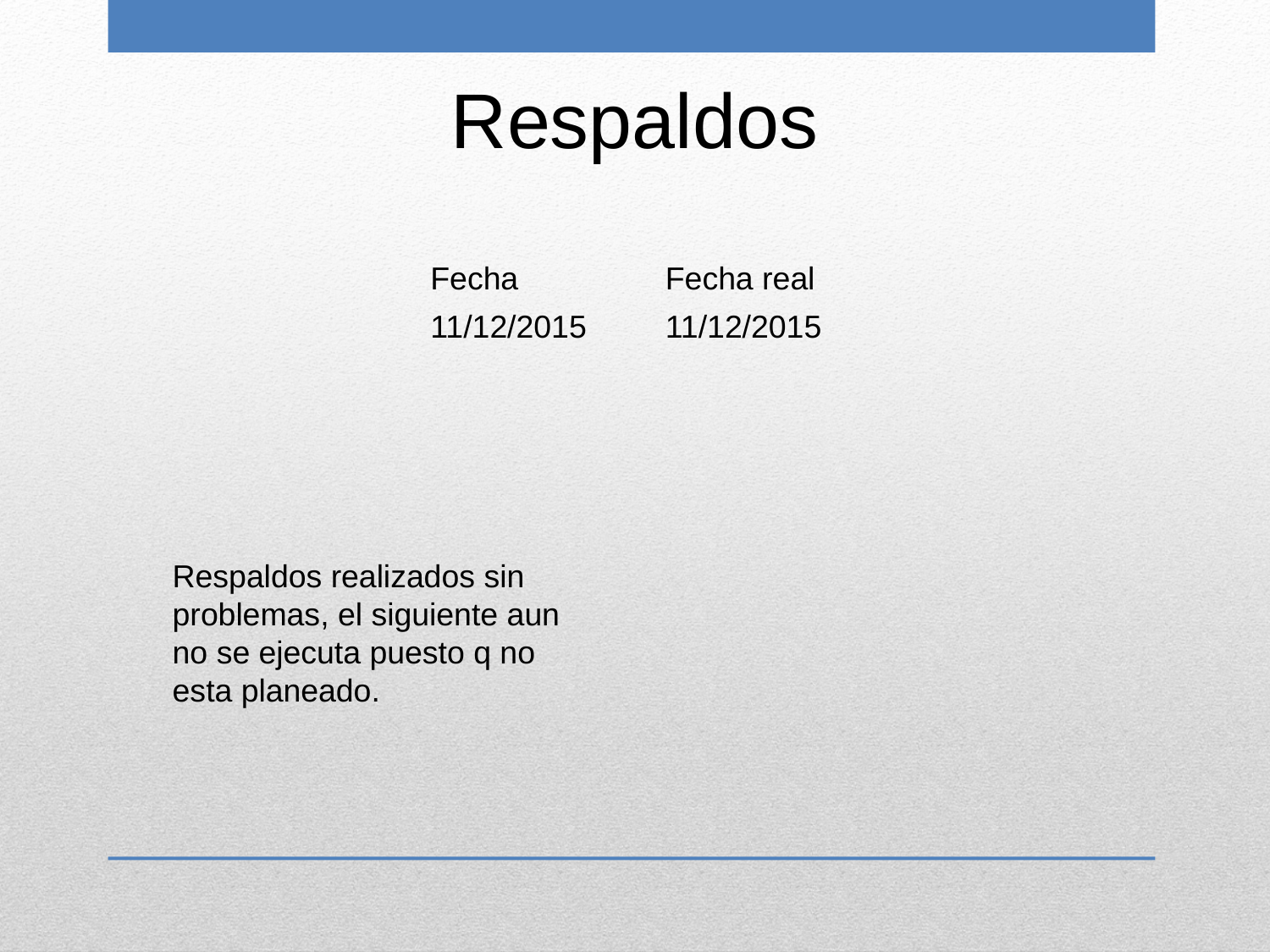

Respaldos
| Fecha | Fecha real |
| --- | --- |
| 11/12/2015 | 11/12/2015 |
Respaldos realizados sin problemas, el siguiente aun no se ejecuta puesto q no esta planeado.